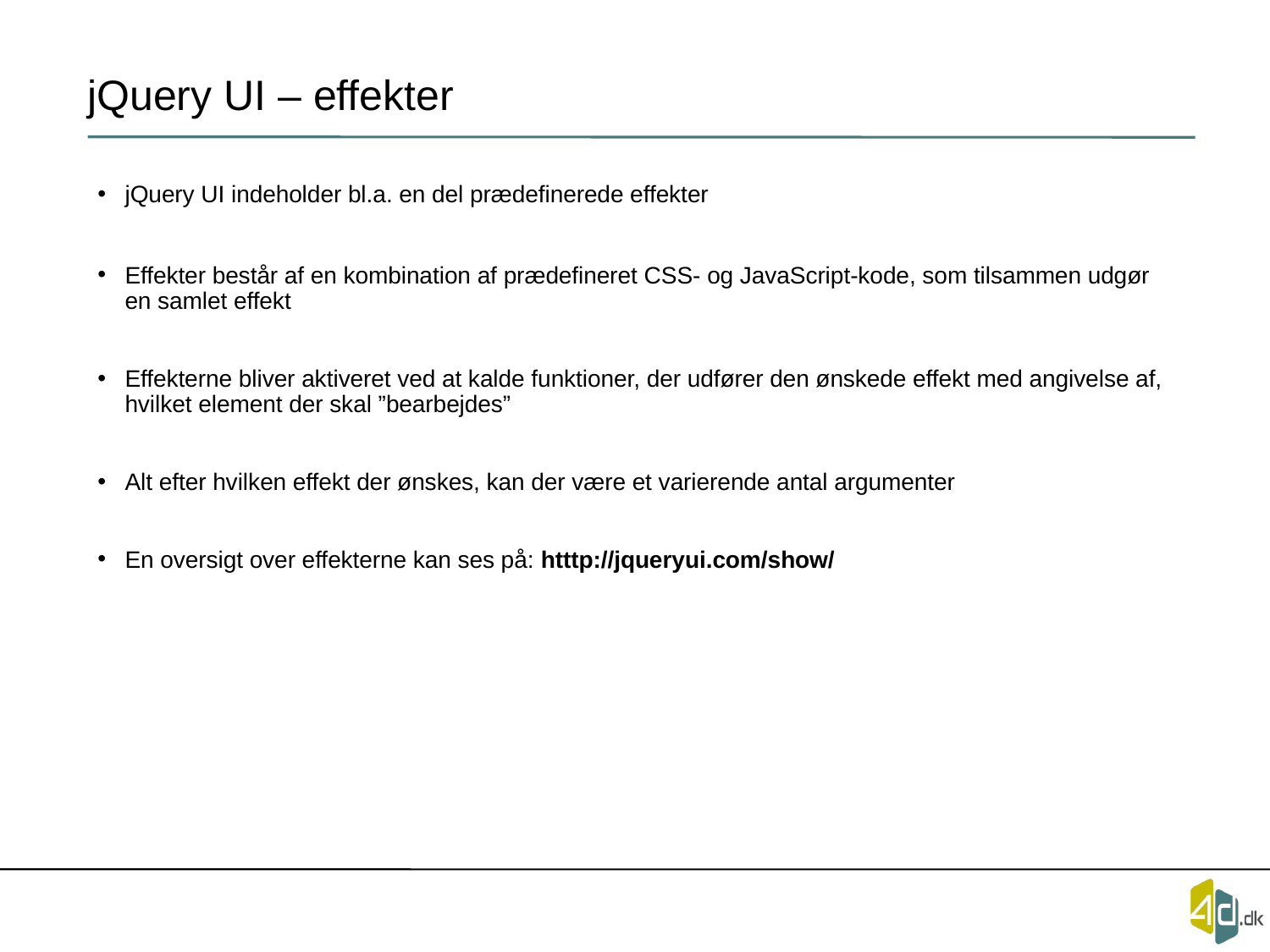

# jQuery UI – effekter
jQuery UI indeholder bl.a. en del prædefinerede effekter
Effekter består af en kombination af prædefineret CSS- og JavaScript-kode, som tilsammen udgør en samlet effekt
Effekterne bliver aktiveret ved at kalde funktioner, der udfører den ønskede effekt med angivelse af, hvilket element der skal ”bearbejdes”
Alt efter hvilken effekt der ønskes, kan der være et varierende antal argumenter
En oversigt over effekterne kan ses på: htttp://jqueryui.com/show/